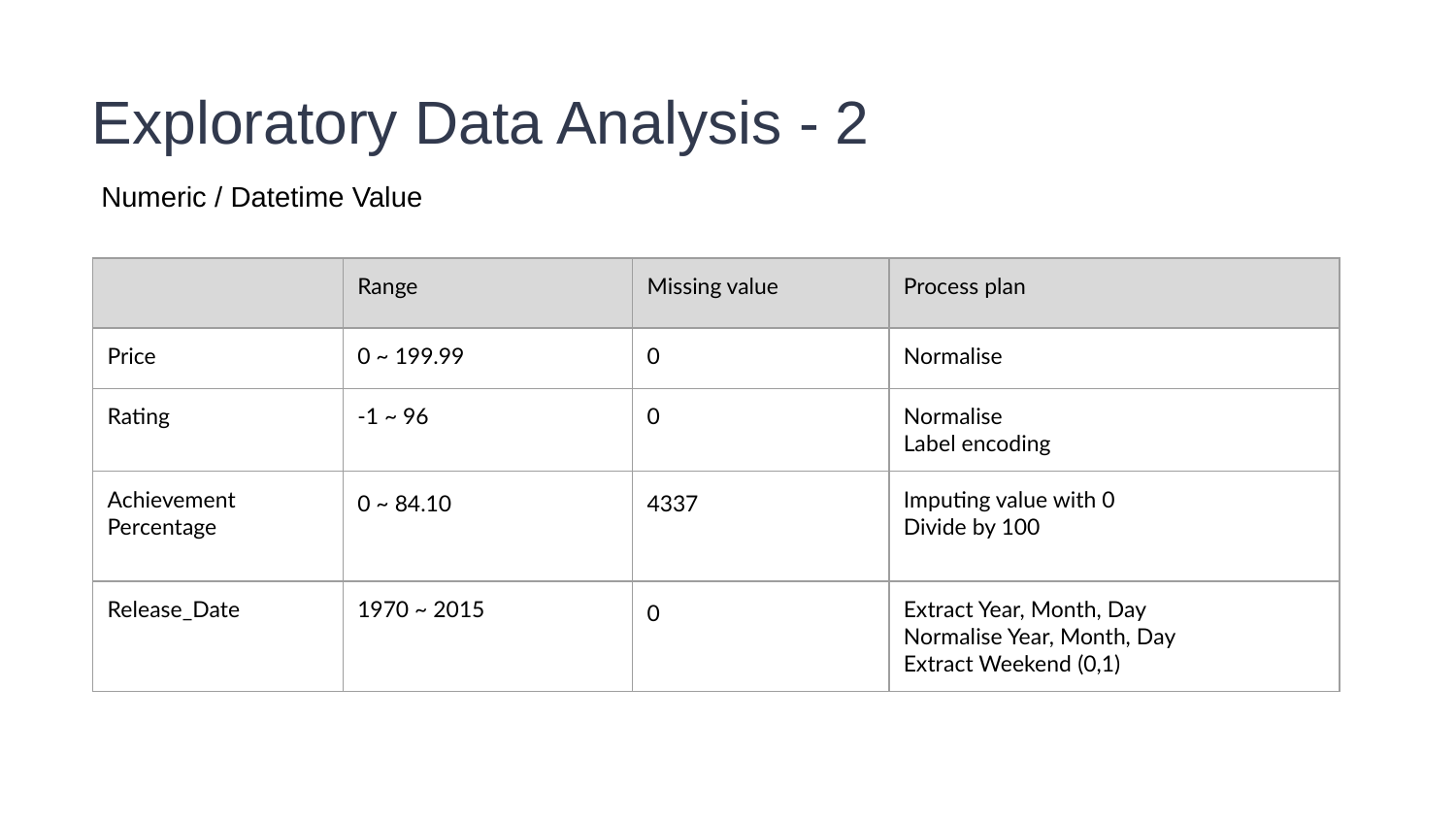

Exploratory Data Analysis - 2
Numeric / Datetime Value
|  | Range | Missing value | Process plan |
| --- | --- | --- | --- |
| Price | 0 ~ 199.99 | 0 | Normalise |
| Rating | -1 ~ 96 | 0 | Normalise Label encoding |
| Achievement Percentage | 0 ~ 84.10 | 4337 | Imputing value with 0 Divide by 100 |
| Release\_Date | 1970 ~ 2015 | 0 | Extract Year, Month, Day Normalise Year, Month, Day Extract Weekend (0,1) |